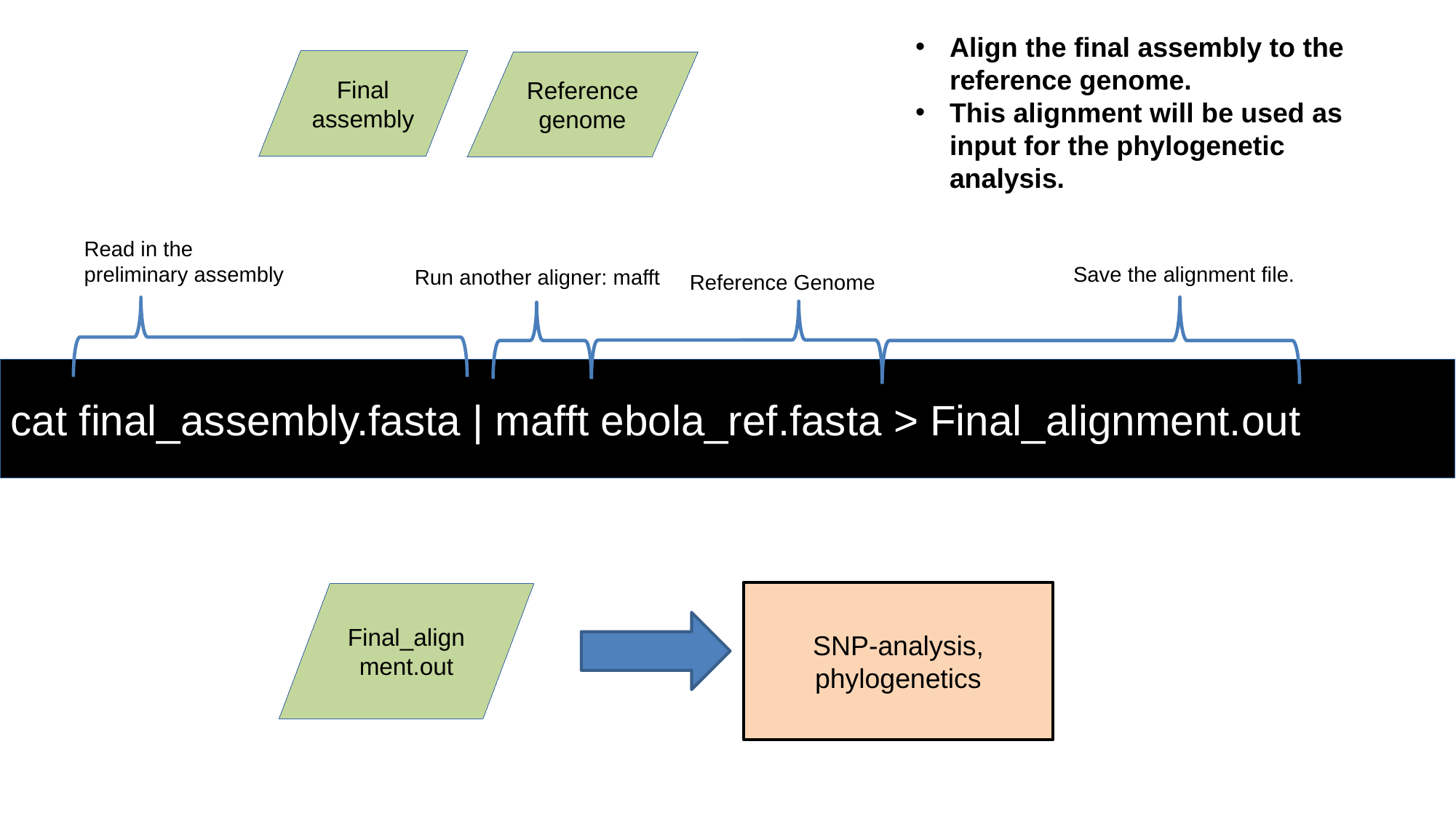

Align the final assembly to the reference genome.
This alignment will be used as input for the phylogenetic analysis.
Final assembly
Reference genome

Read in the preliminary assembly
Save the alignment file.
Run another aligner: mafft
Reference Genome

cat final_assembly.fasta | mafft ebola_ref.fasta > Final_alignment.out
SNP-analysis, phylogenetics
Final_alignment.out